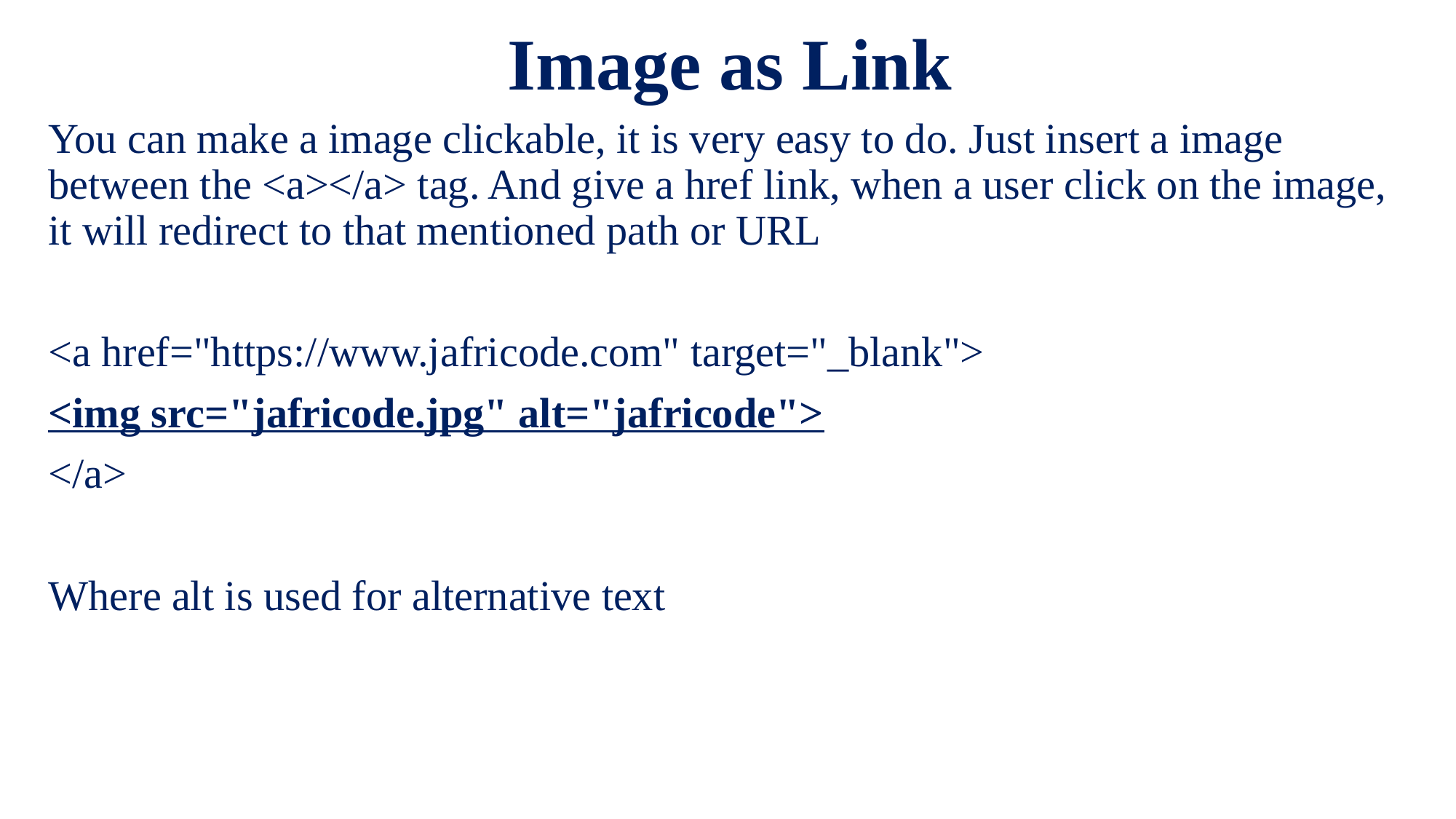

# Image as Link
You can make a image clickable, it is very easy to do. Just insert a image between the <a></a> tag. And give a href link, when a user click on the image, it will redirect to that mentioned path or URL

<a href="https://www.jafricode.com" target="_blank">
<img src="jafricode.jpg" alt="jafricode">
</a>

Where alt is used for alternative text